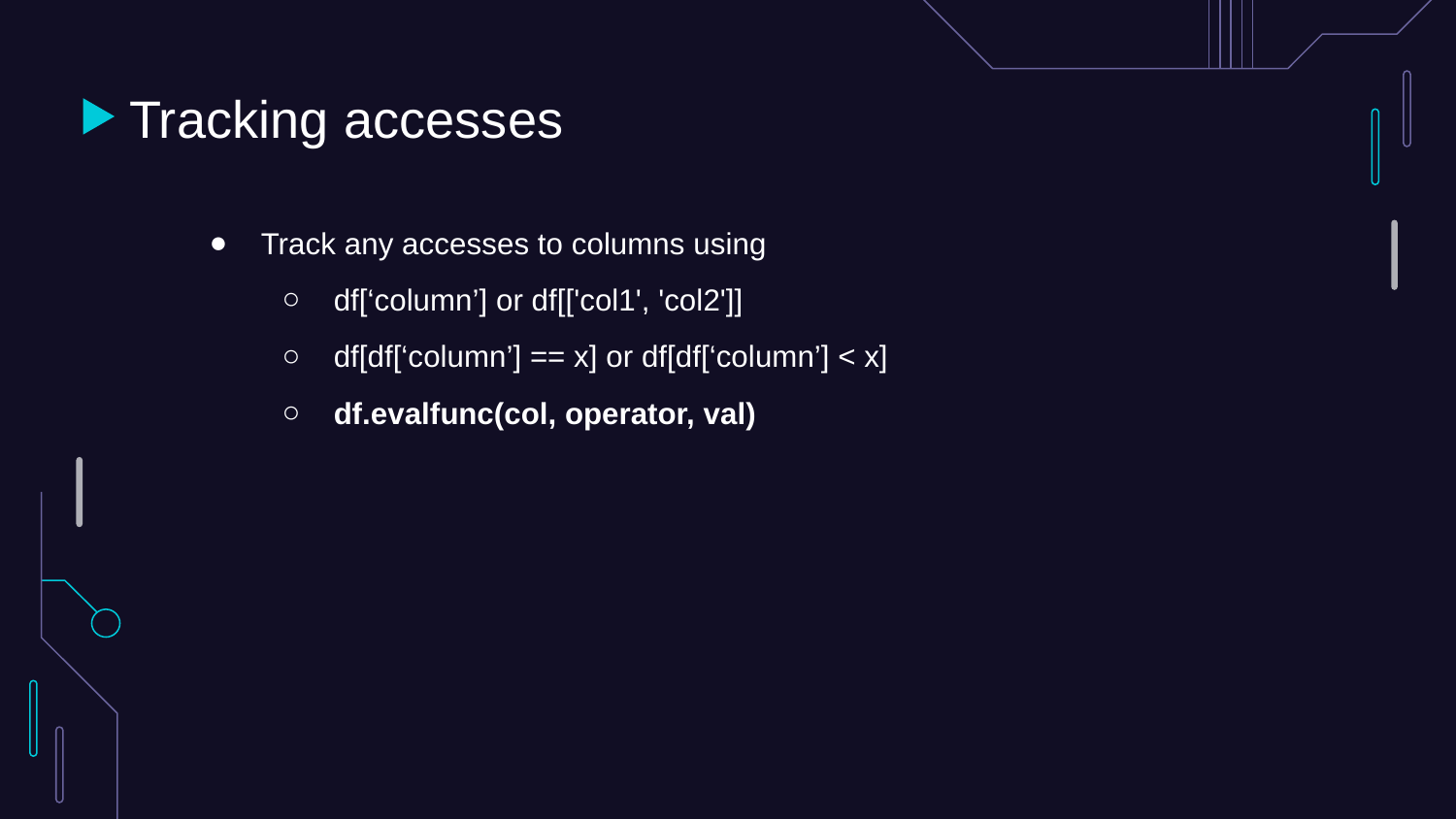

# Tracking accesses
Track any accesses to columns using
df[‘column’] or df[['col1', 'col2']]
df[df[‘column’] == x] or df[df[‘column’] < x]
df.evalfunc(col, operator, val)